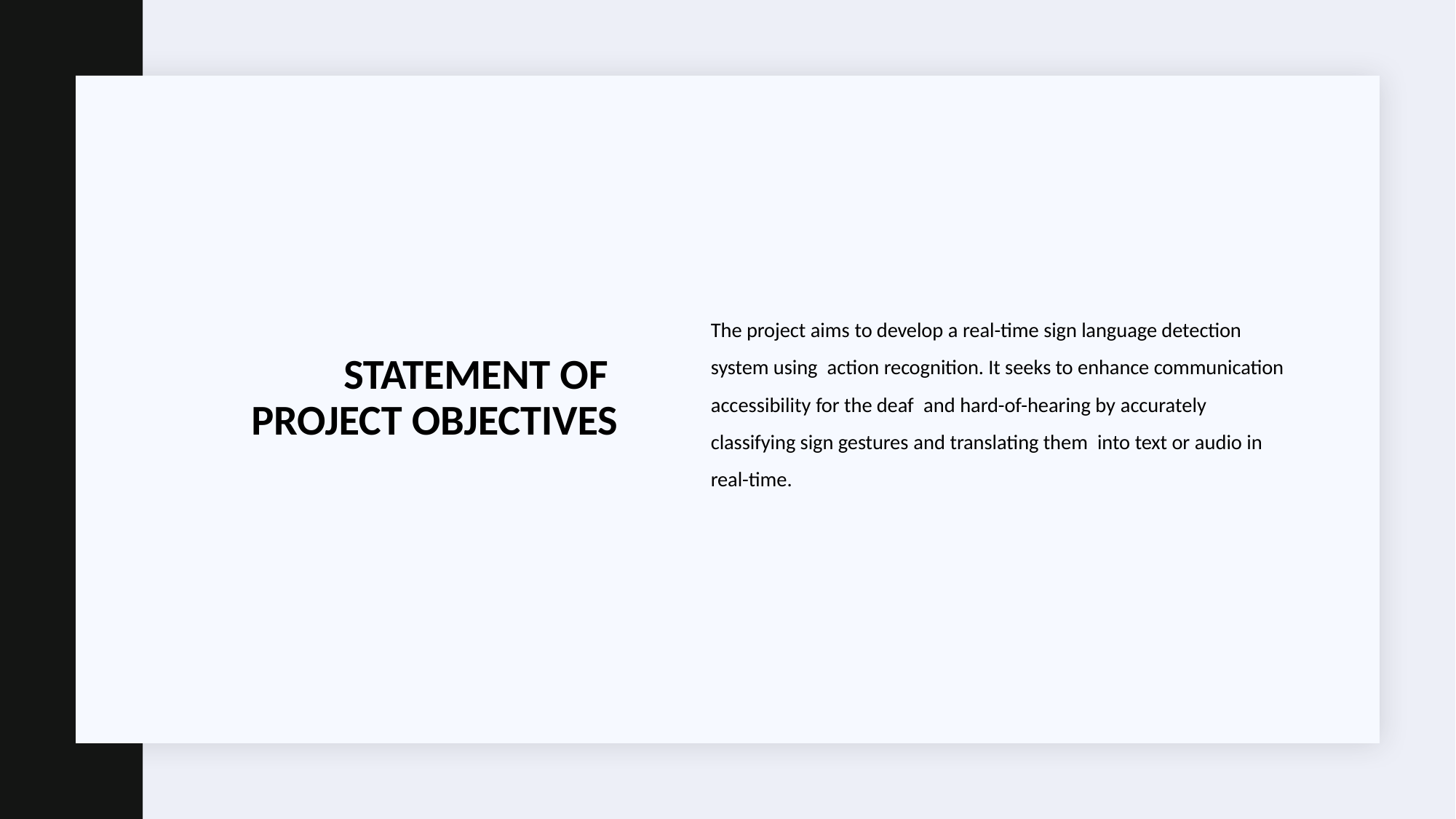

The project aims to develop a real-time sign language detection system using  action recognition. It seeks to enhance communication accessibility for the deaf  and hard-of-hearing by accurately classifying sign gestures and translating them  into text or audio in real-time.
# Statement of project objectives